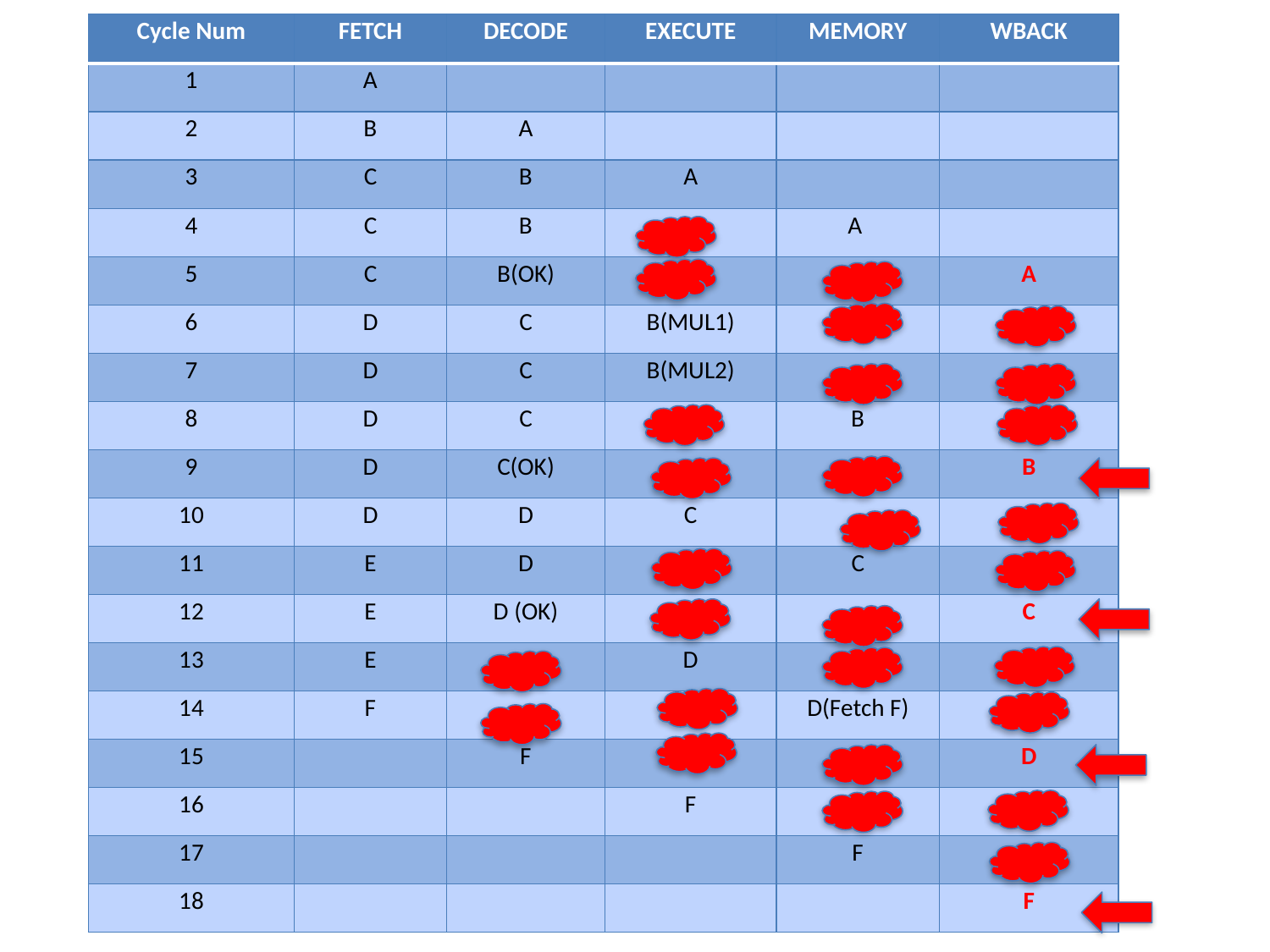

| Cycle Num | FETCH | DECODE | EXECUTE | MEMORY | WBACK |
| --- | --- | --- | --- | --- | --- |
| 1 | A |  |  |  |  |
| 2 | B | A |  |  |  |
| 3 | C | B | A |  |  |
| 4 | C | B |  | A |  |
| 5 | C | B(OK) |  |  | A |
| 6 | D | C | B(MUL1) |  |  |
| 7 | D | C | B(MUL2) |  |  |
| 8 | D | C |  | B |  |
| 9 | D | C(OK) |  |  | B |
| 10 | D | D | C |  |  |
| 11 | E | D |  | C |  |
| 12 | E | D (OK) |  |  | C |
| 13 | E |  | D |  |  |
| 14 | F |  |  | D(Fetch F) |  |
| 15 |  | F |  |  | D |
| 16 |  |  | F |  |  |
| 17 |  |  |  | F |  |
| 18 |  |  |  |  | F |